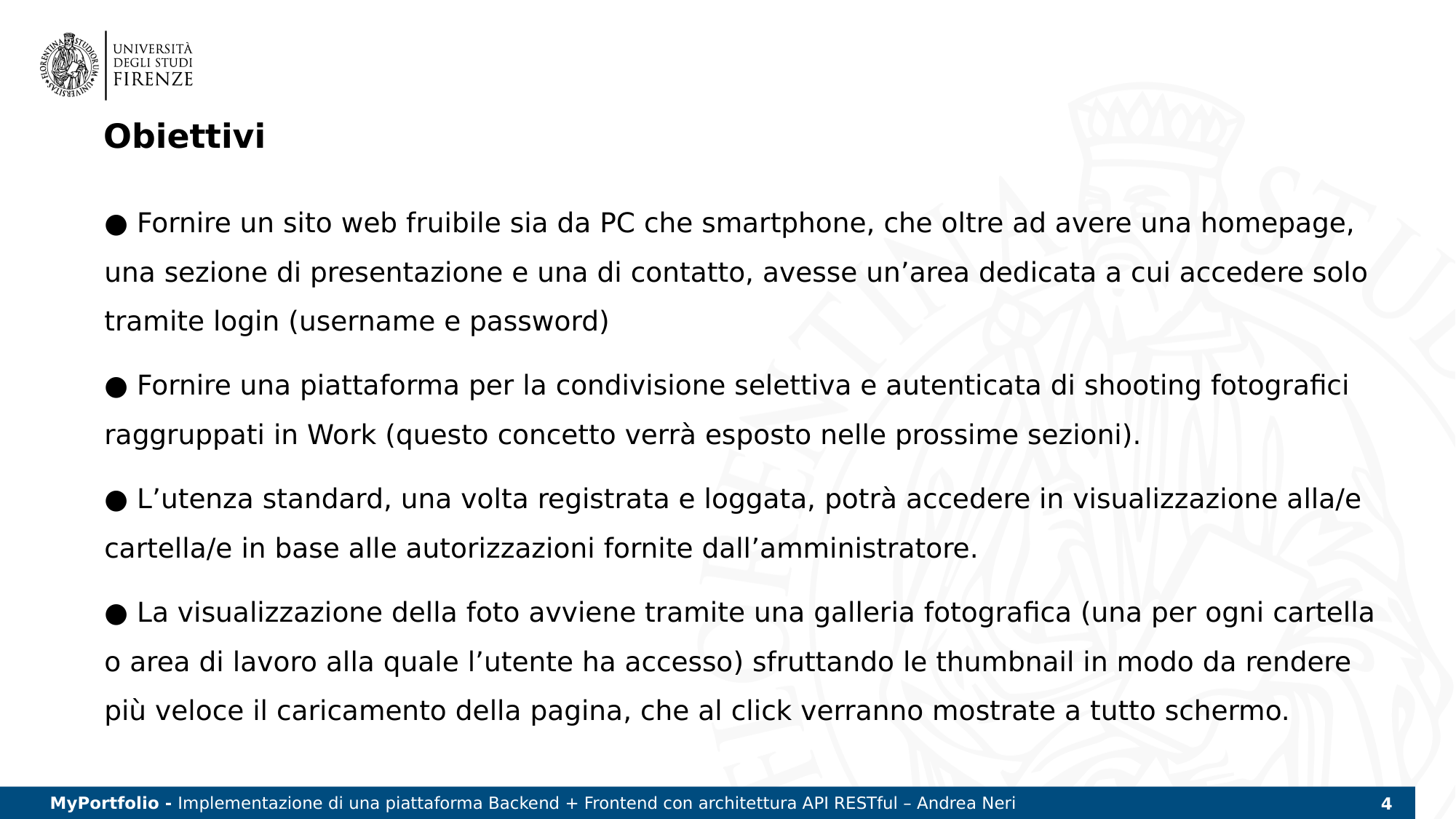

# Obiettivi
● Fornire un sito web fruibile sia da PC che smartphone, che oltre ad avere una homepage, una sezione di presentazione e una di contatto, avesse un’area dedicata a cui accedere solo tramite login (username e password)
● Fornire una piattaforma per la condivisione selettiva e autenticata di shooting fotografici raggruppati in Work (questo concetto verrà esposto nelle prossime sezioni).
● L’utenza standard, una volta registrata e loggata, potrà accedere in visualizzazione alla/e cartella/e in base alle autorizzazioni fornite dall’amministratore.
● La visualizzazione della foto avviene tramite una galleria fotografica (una per ogni cartella o area di lavoro alla quale l’utente ha accesso) sfruttando le thumbnail in modo da rendere più veloce il caricamento della pagina, che al click verranno mostrate a tutto schermo.

MyPortfolio - Implementazione di una piattaforma Backend + Frontend con architettura API RESTful – Andrea Neri